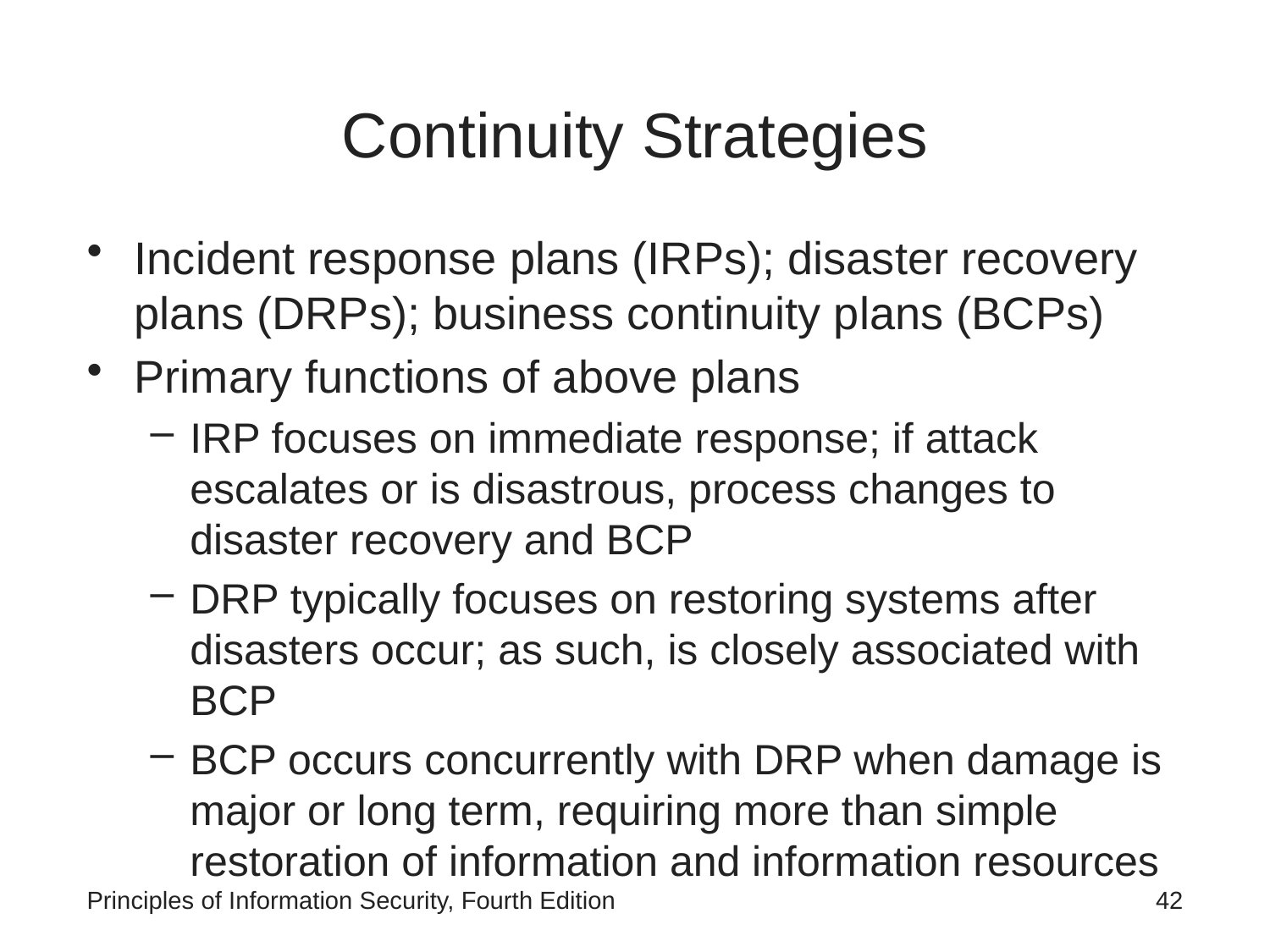

# Continuity Strategies
Incident response plans (IRPs); disaster recovery plans (DRPs); business continuity plans (BCPs)
Primary functions of above plans
IRP focuses on immediate response; if attack escalates or is disastrous, process changes to disaster recovery and BCP
DRP typically focuses on restoring systems after disasters occur; as such, is closely associated with BCP
BCP occurs concurrently with DRP when damage is major or long term, requiring more than simple restoration of information and information resources
Principles of Information Security, Fourth Edition
 42